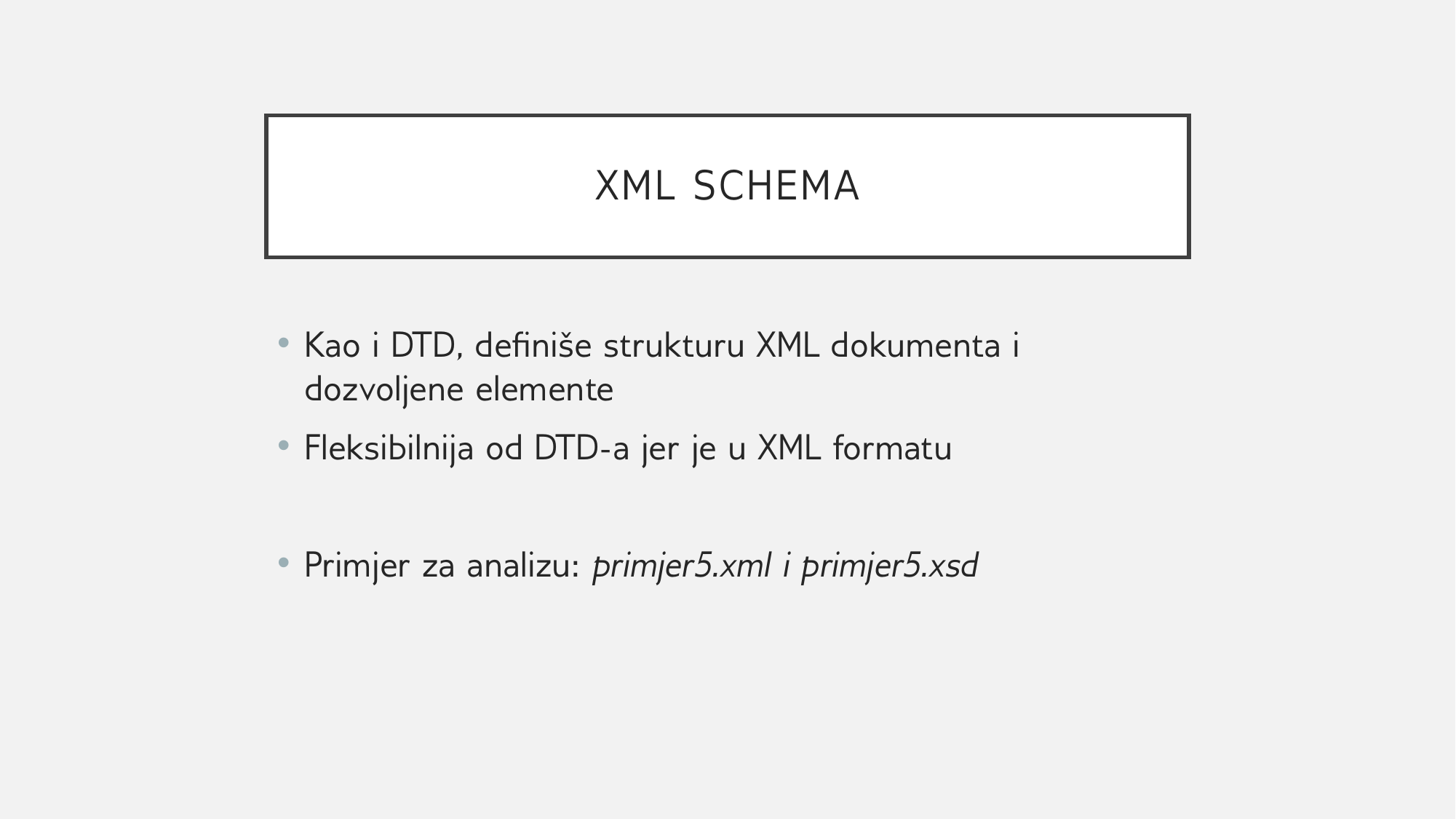

# XML Schema
Kao i DTD, definiše strukturu XML dokumenta i dozvoljene elemente
Fleksibilnija od DTD-a jer je u XML formatu

Primjer za analizu: primjer5.xml i primjer5.xsd